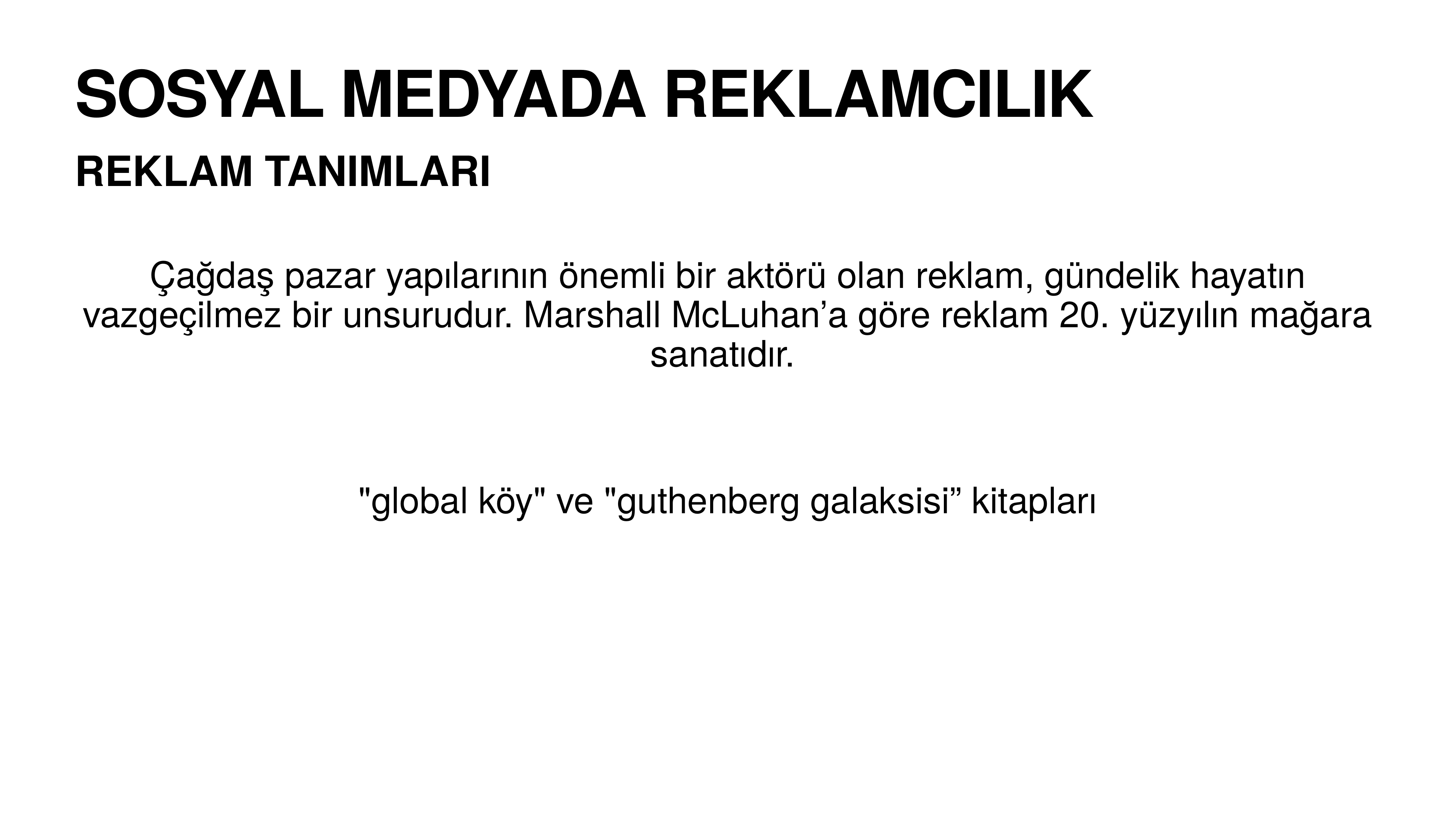

# SOSYAL MEDYADA REKLAMCILIK
REKLAM TANIMLARI
Çağdaş pazar yapılarının önemli bir aktörü olan reklam, gündelik hayatın vazgeçilmez bir unsurudur. Marshall McLuhan’a göre reklam 20. yüzyılın mağara sanatıdır.

"global köy" ve "guthenberg galaksisi” kitapları